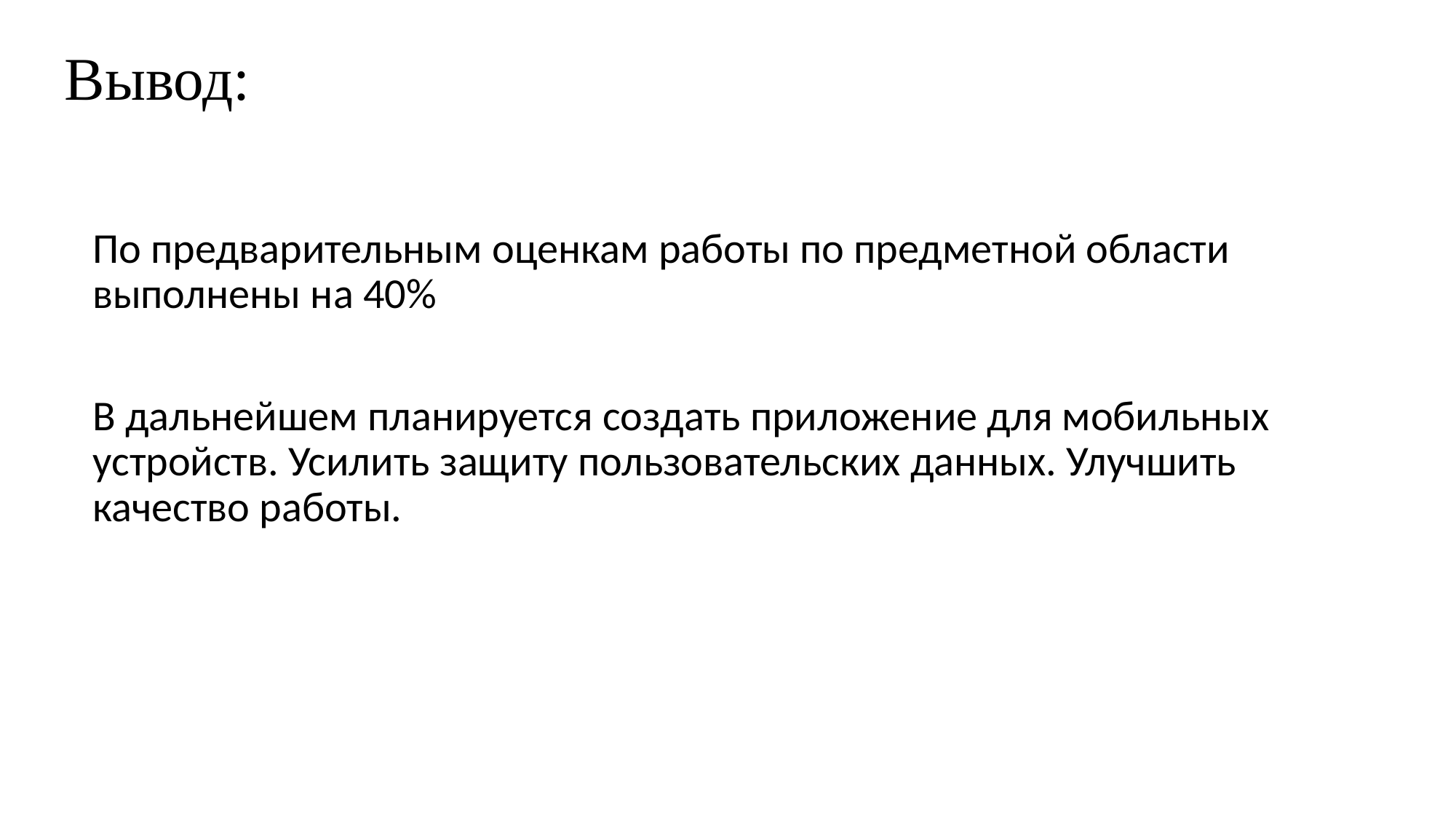

Вывод:
По предварительным оценкам работы по предметной области выполнены на 40%

В дальнейшем планируется создать приложение для мобильных устройств. Усилить защиту пользовательских данных. Улучшить качество работы.